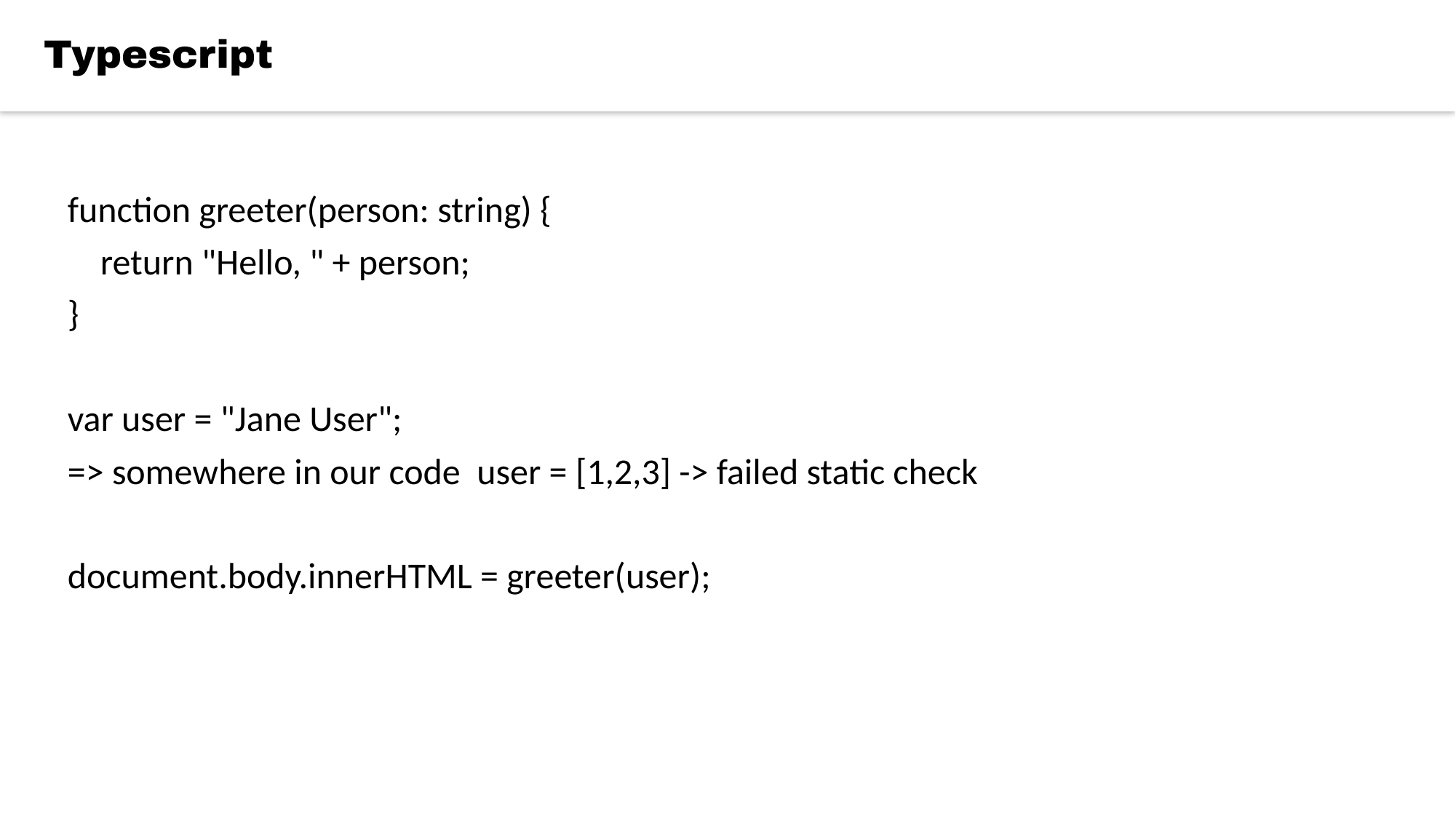

Typescript
function greeter(person: string) {
    return "Hello, " + person;
}

var user = "Jane User";
=> somewhere in our code  user = [1,2,3] -> failed static check

document.body.innerHTML = greeter(user);